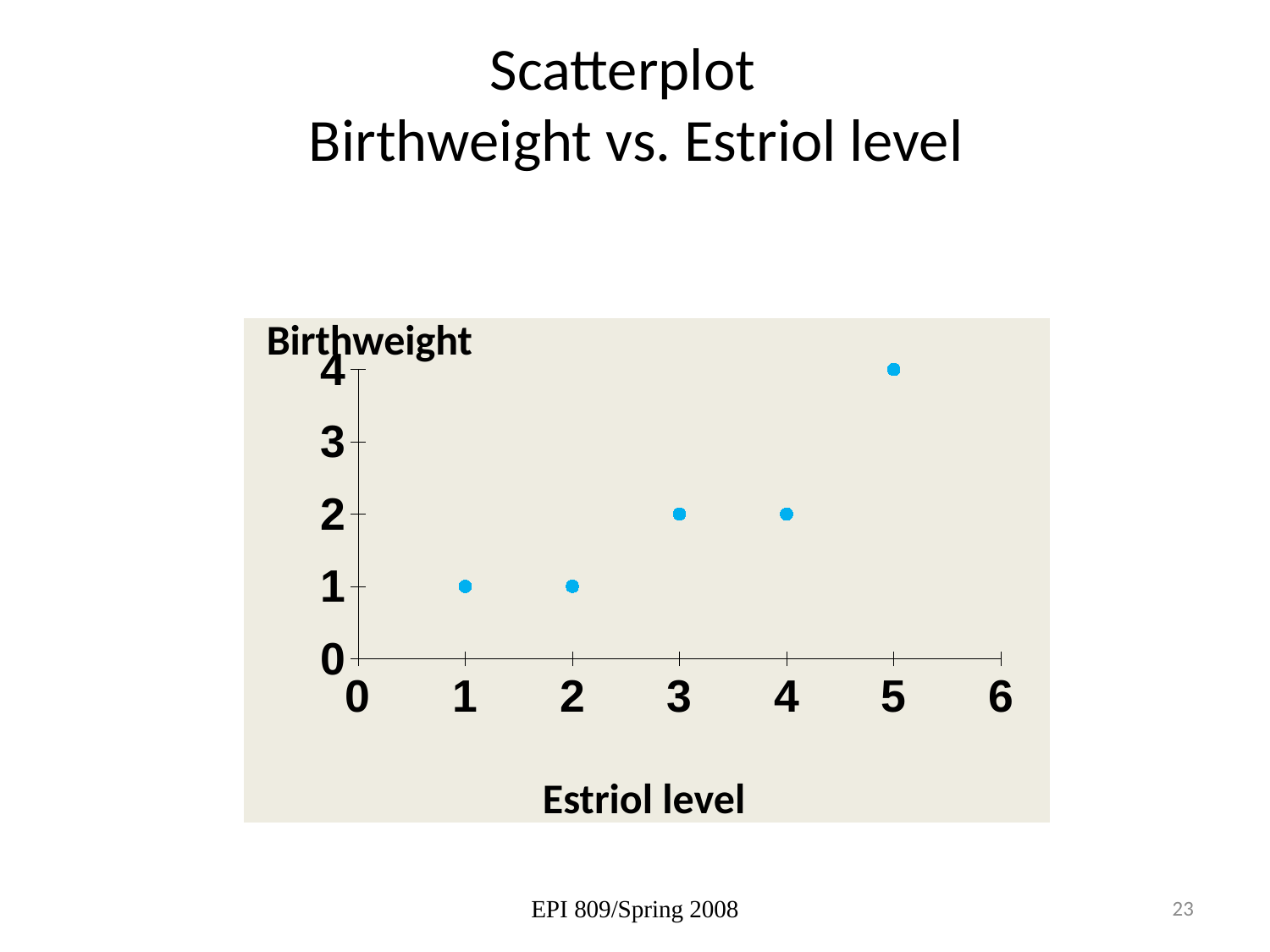

# Scatterplot Birthweight vs. Estriol level
Birthweight

### Chart

| Category |  |  |
|---|---|---|
Estriol level
EPI 809/Spring 2008
23